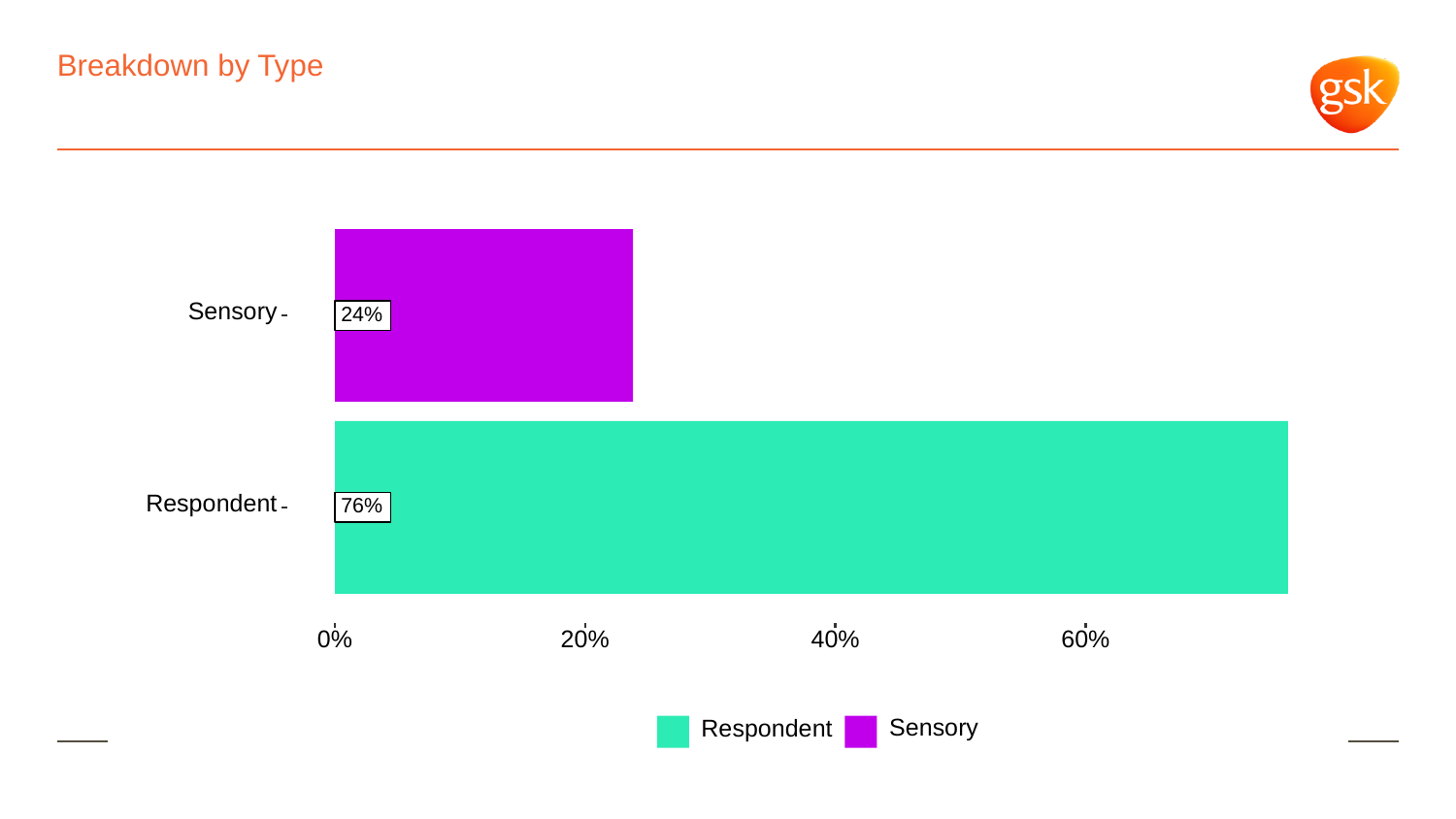

# Breakdown by Type

Sensory
24%

Respondent
76%

0%
20%
40%
60%

Sensory
Respondent